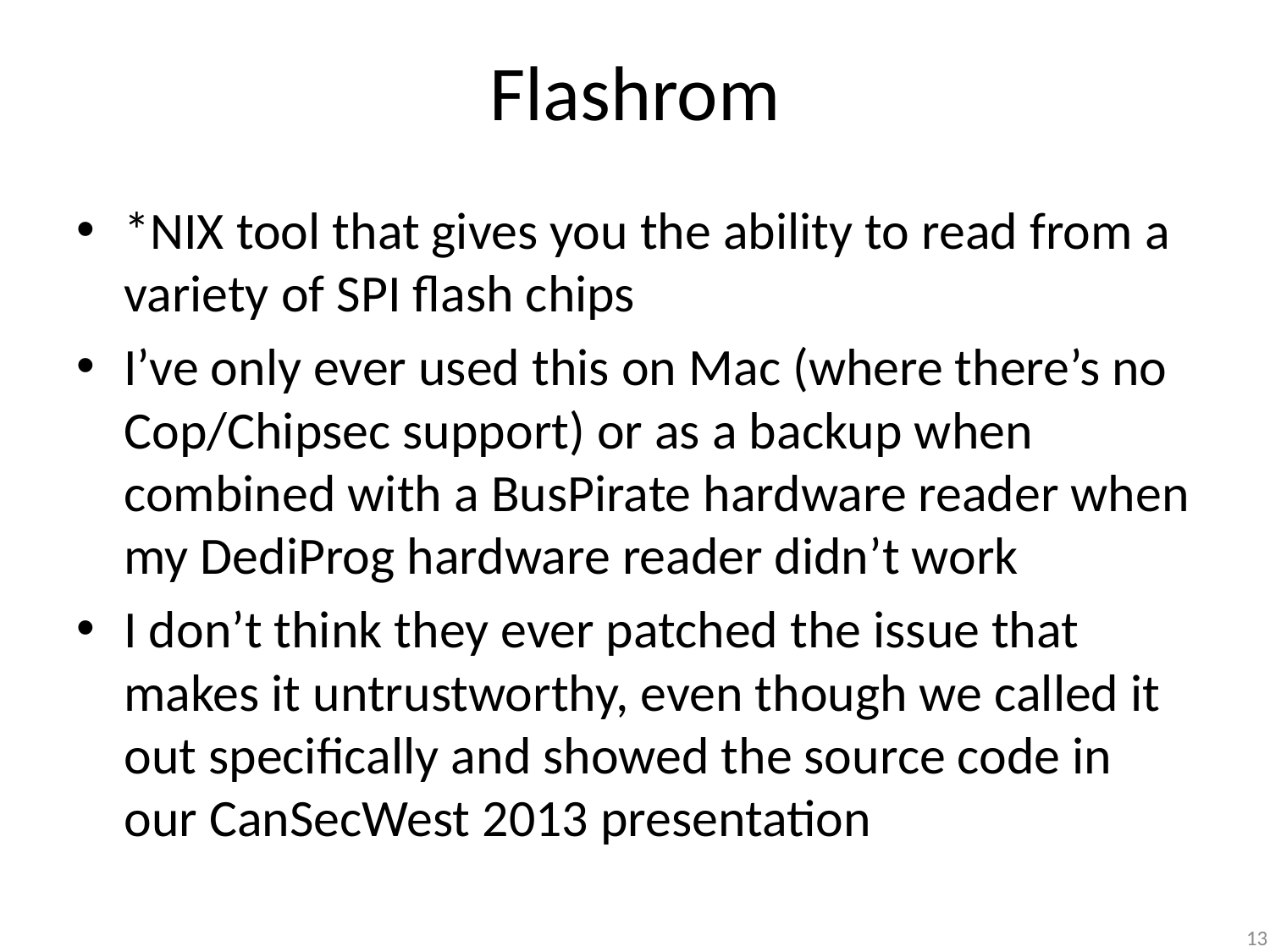

# Flashrom
*NIX tool that gives you the ability to read from a variety of SPI flash chips
I’ve only ever used this on Mac (where there’s no Cop/Chipsec support) or as a backup when combined with a BusPirate hardware reader when my DediProg hardware reader didn’t work
I don’t think they ever patched the issue that makes it untrustworthy, even though we called it out specifically and showed the source code in our CanSecWest 2013 presentation
13